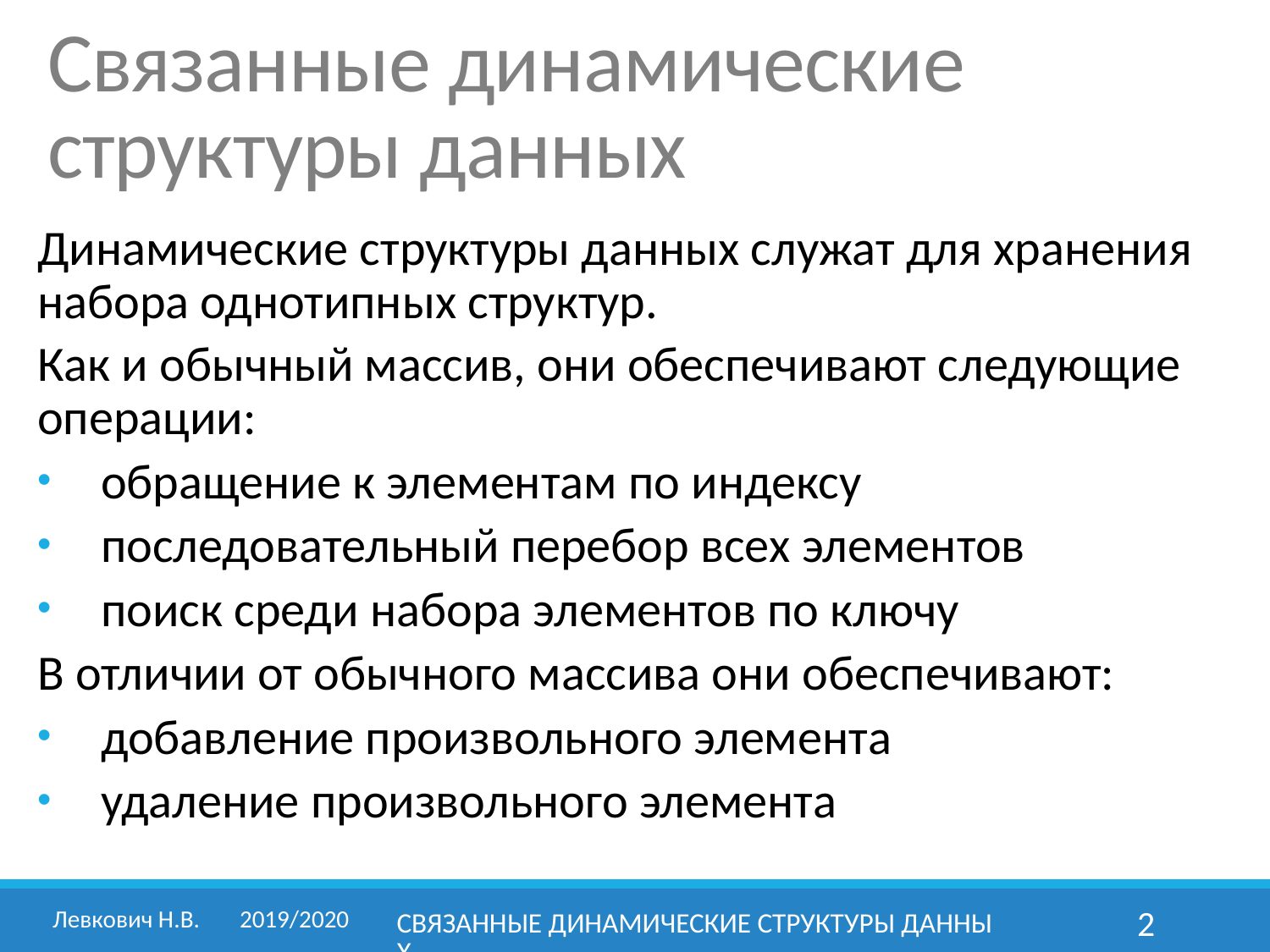

# Связанные динамические структуры данных
Динамические структуры данных служат для хранения набора однотипных структур.
Как и обычный массив, они обеспечивают следующие операции:
обращение к элементам по индексу
последовательный перебор всех элементов
поиск среди набора элементов по ключу
В отличии от обычного массива они обеспечивают:
добавление произвольного элемента
удаление произвольного элемента
Левкович Н.В. 	2019/2020
Связанные динамические структуры данных
2